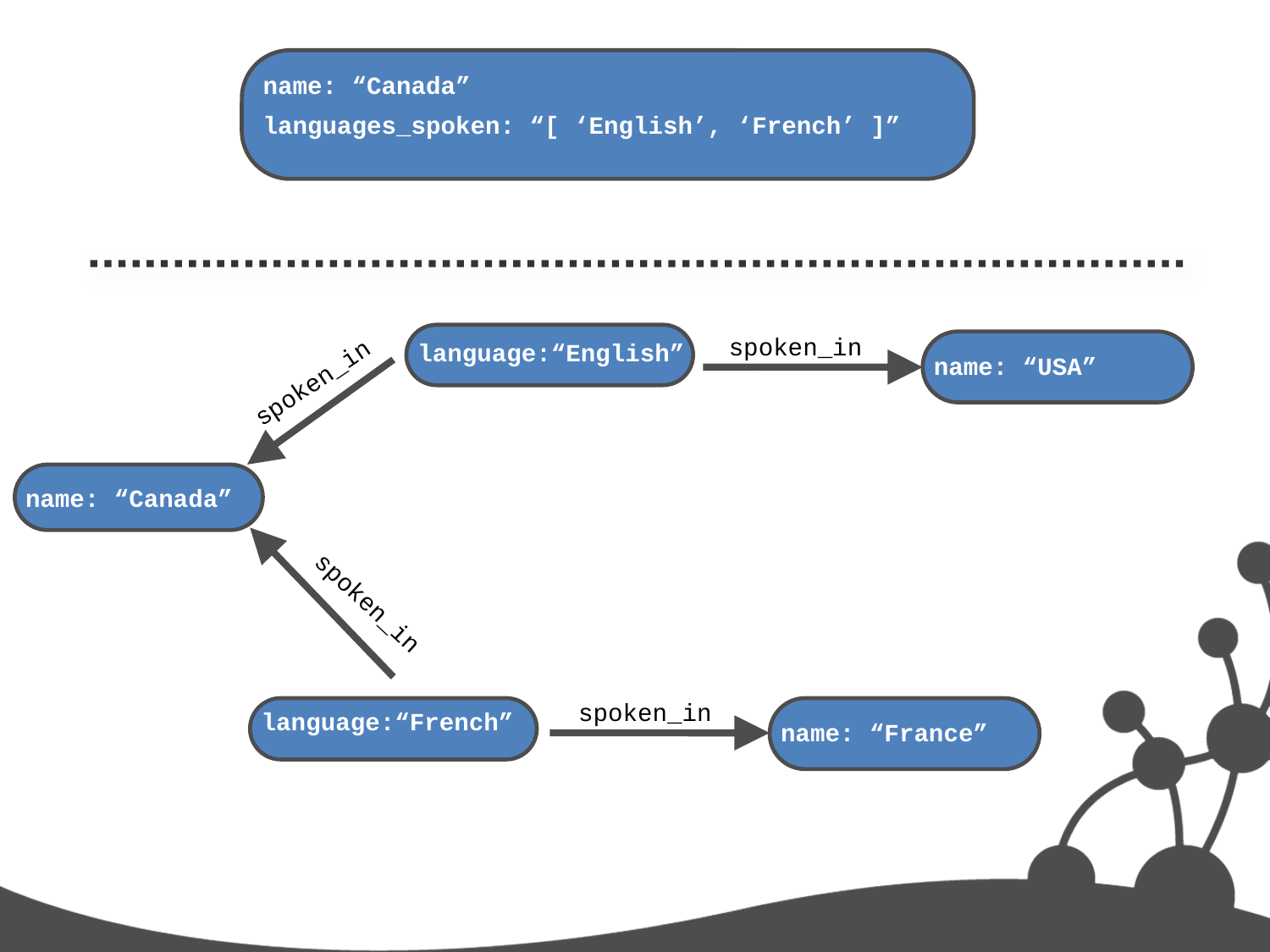

name: “Canada”
languages_spoken: “[ ‘English’, ‘French’ ]”

language:“English”
spoken_in

name: “USA”

spoken_in

name: “Canada”

spoken_in
spoken_in

language:“French”

name: “France”